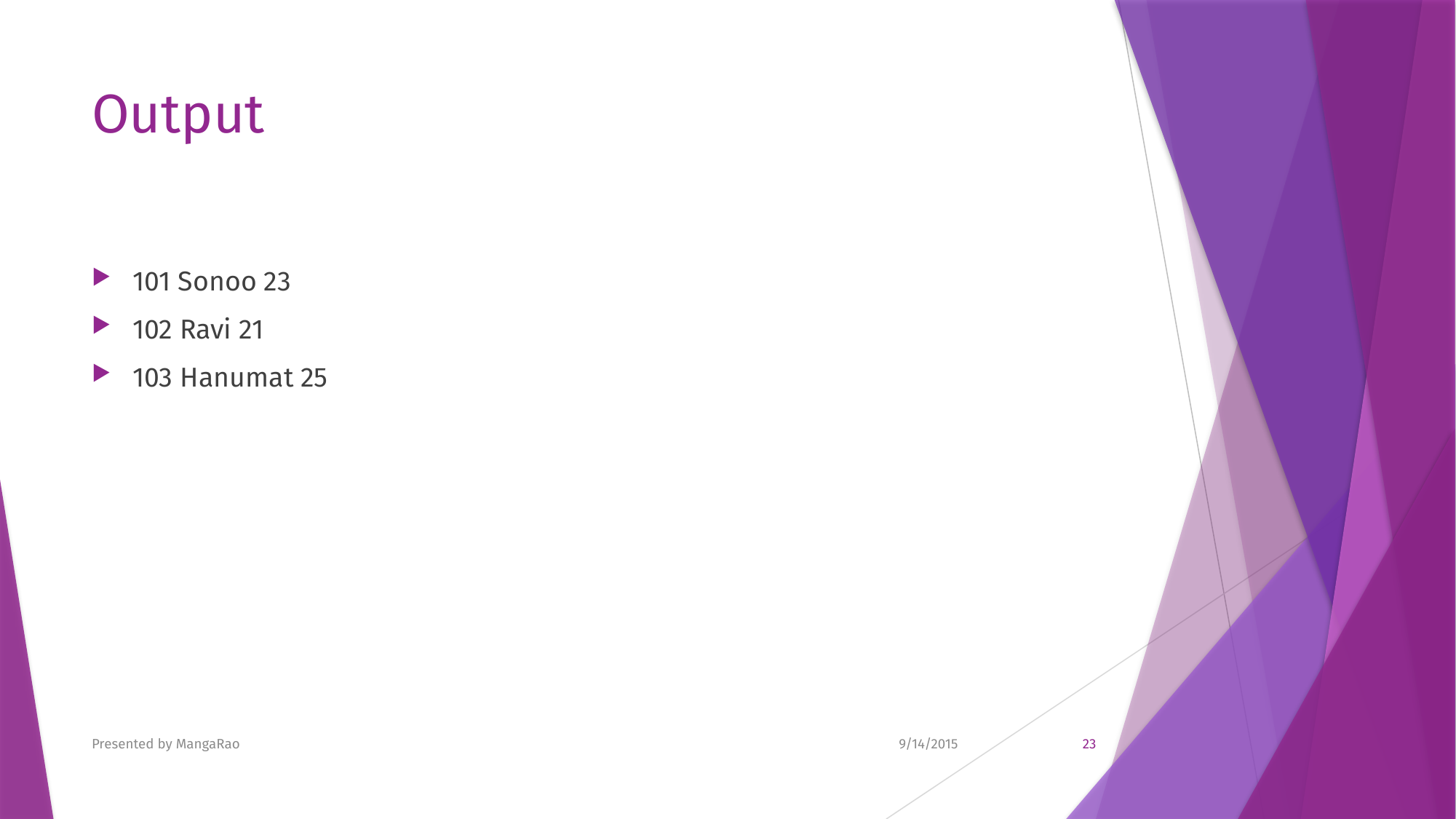

# Output
101 Sonoo 23
102 Ravi 21
103 Hanumat 25
Presented by MangaRao
9/14/2015
23